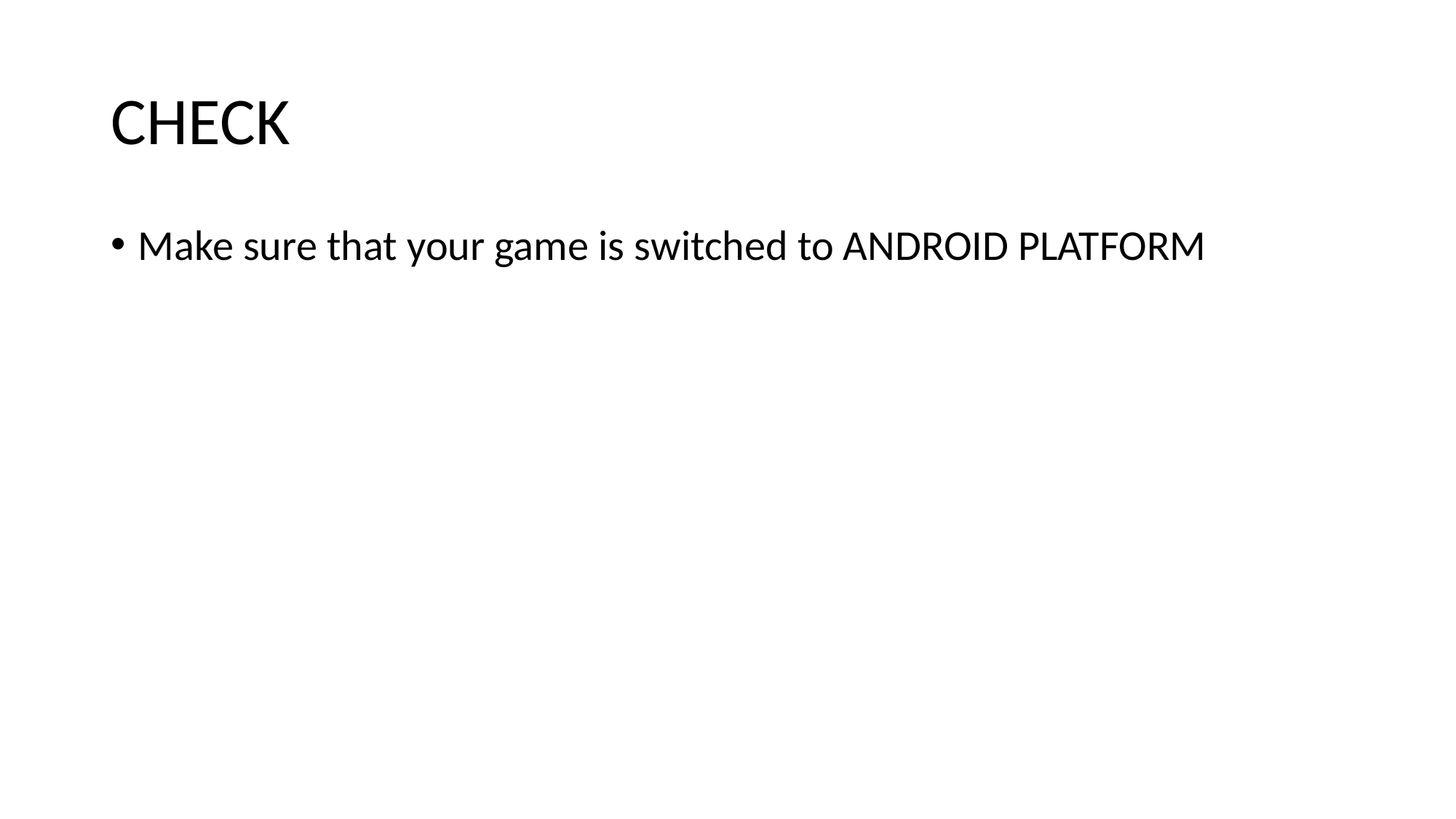

# CHECK
Make sure that your game is switched to ANDROID PLATFORM